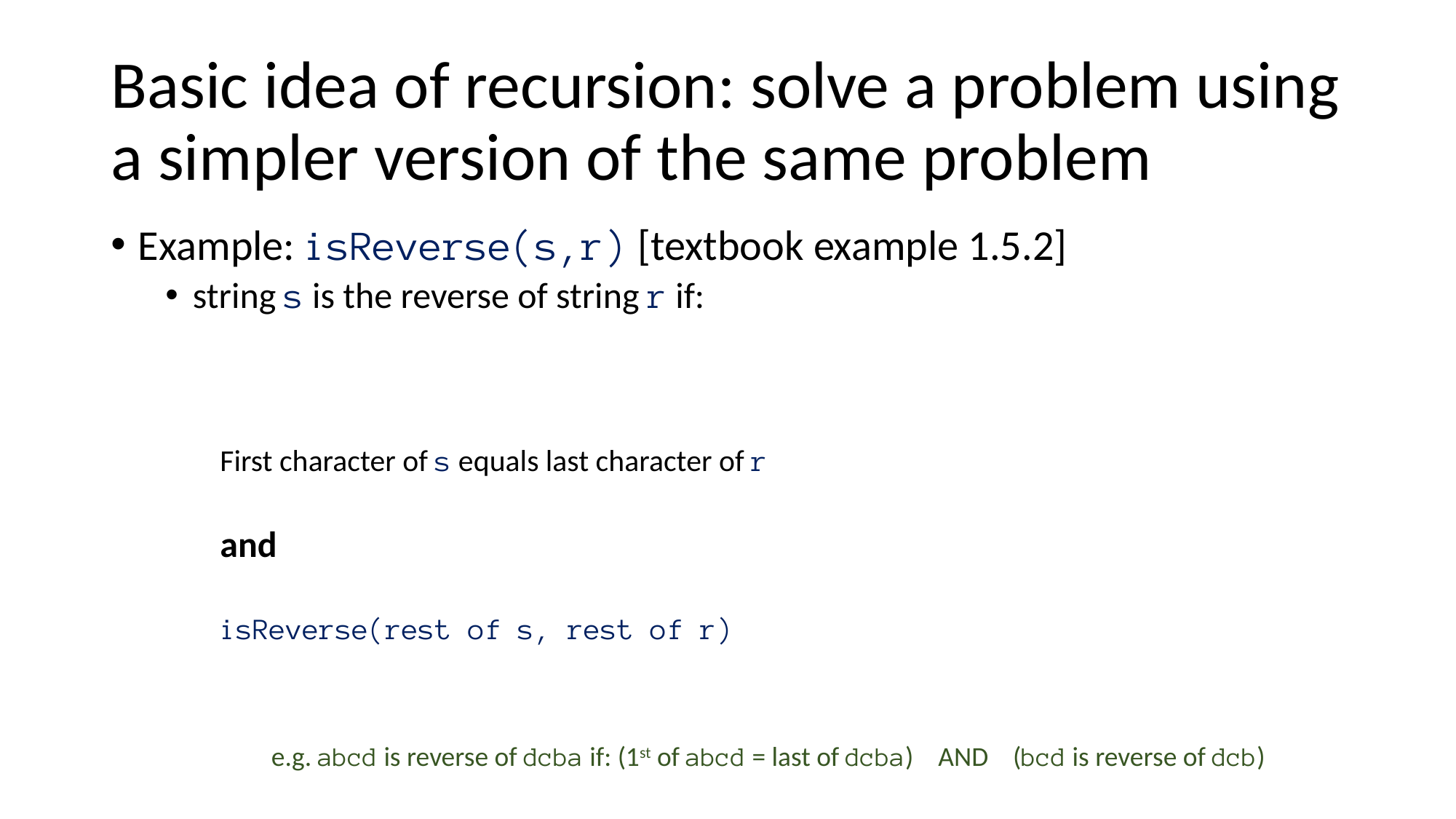

# Basic idea of recursion: solve a problem using a simpler version of the same problem
Example: isReverse(s,r) [textbook example 1.5.2]
string s is the reverse of string r if:

First character of s equals last character of r

and

isReverse(rest of s, rest of r)
e.g. abcd is reverse of dcba if: (1st of abcd = last of dcba)    AND    (bcd is reverse of dcb)